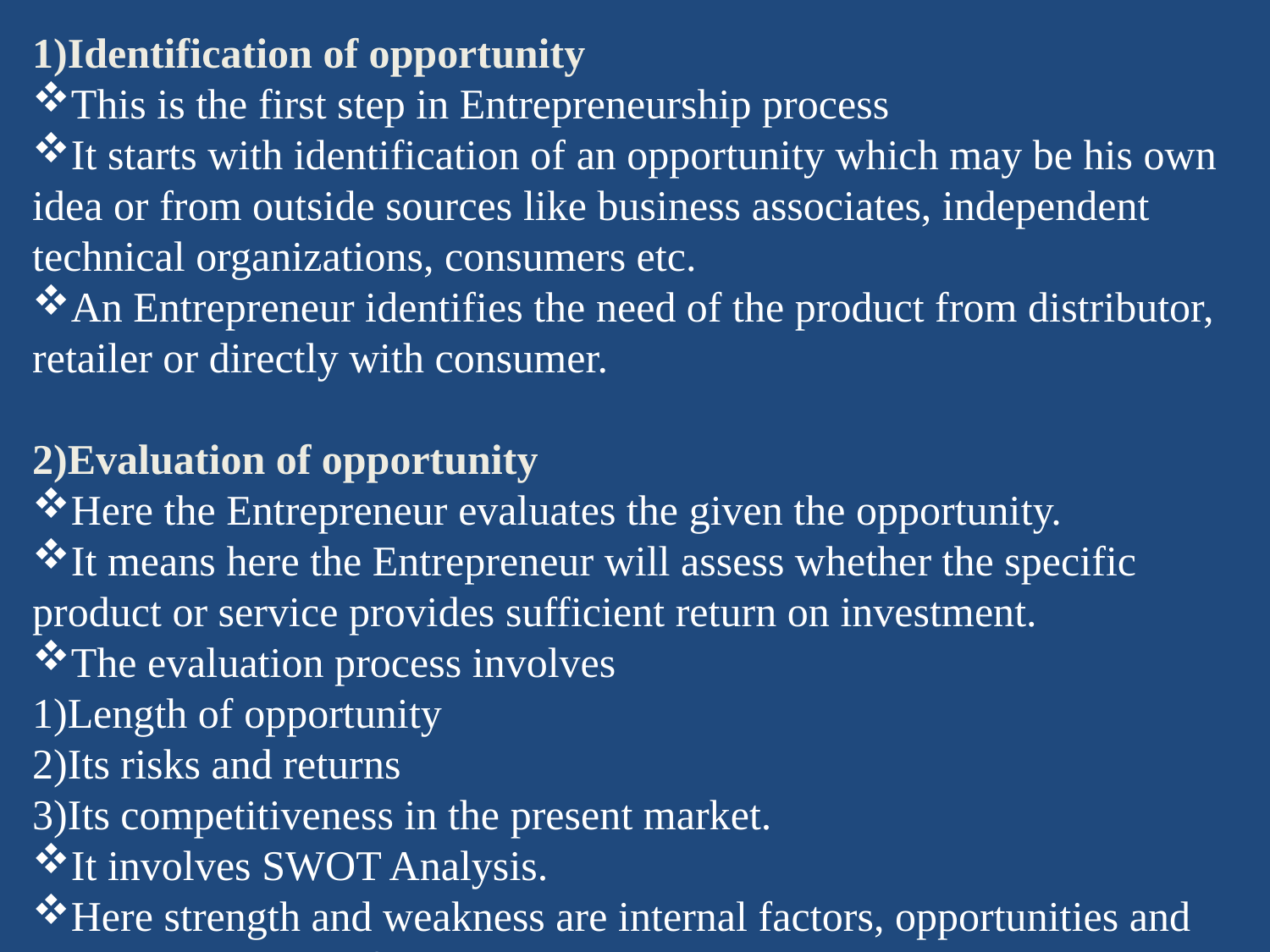

1)Identification of opportunity
This is the first step in Entrepreneurship process
It starts with identification of an opportunity which may be his own idea or from outside sources like business associates, independent technical organizations, consumers etc.
An Entrepreneur identifies the need of the product from distributor, retailer or directly with consumer.

2)Evaluation of opportunity
Here the Entrepreneur evaluates the given the opportunity.
It means here the Entrepreneur will assess whether the specific product or service provides sufficient return on investment.
The evaluation process involves
1)Length of opportunity
2)Its risks and returns
3)Its competitiveness in the present market.
It involves SWOT Analysis.
Here strength and weakness are internal factors, opportunities and threats are external factors.